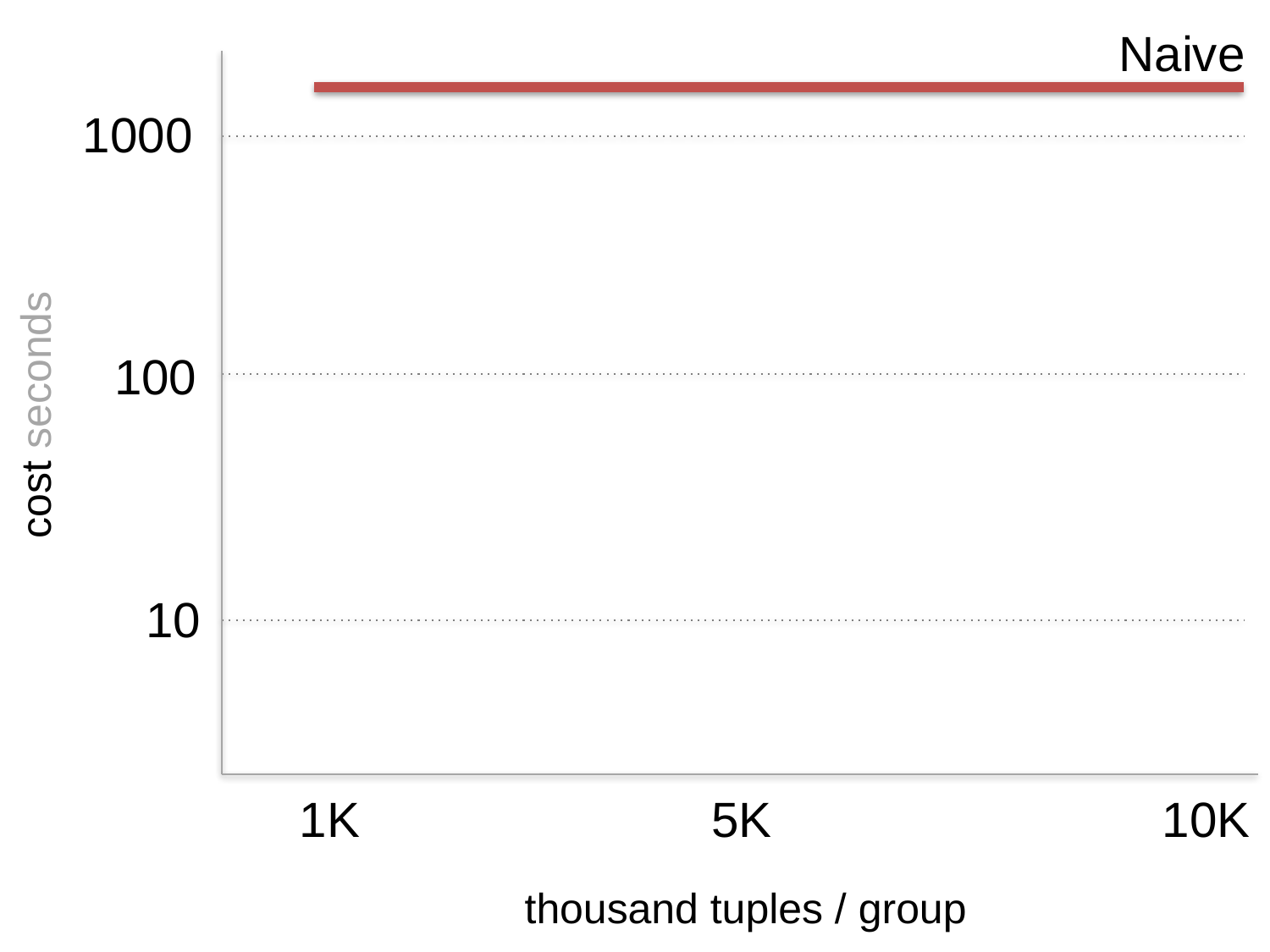

Naive
1000
cost seconds
100
10
1K
5K
10K
thousand tuples / group